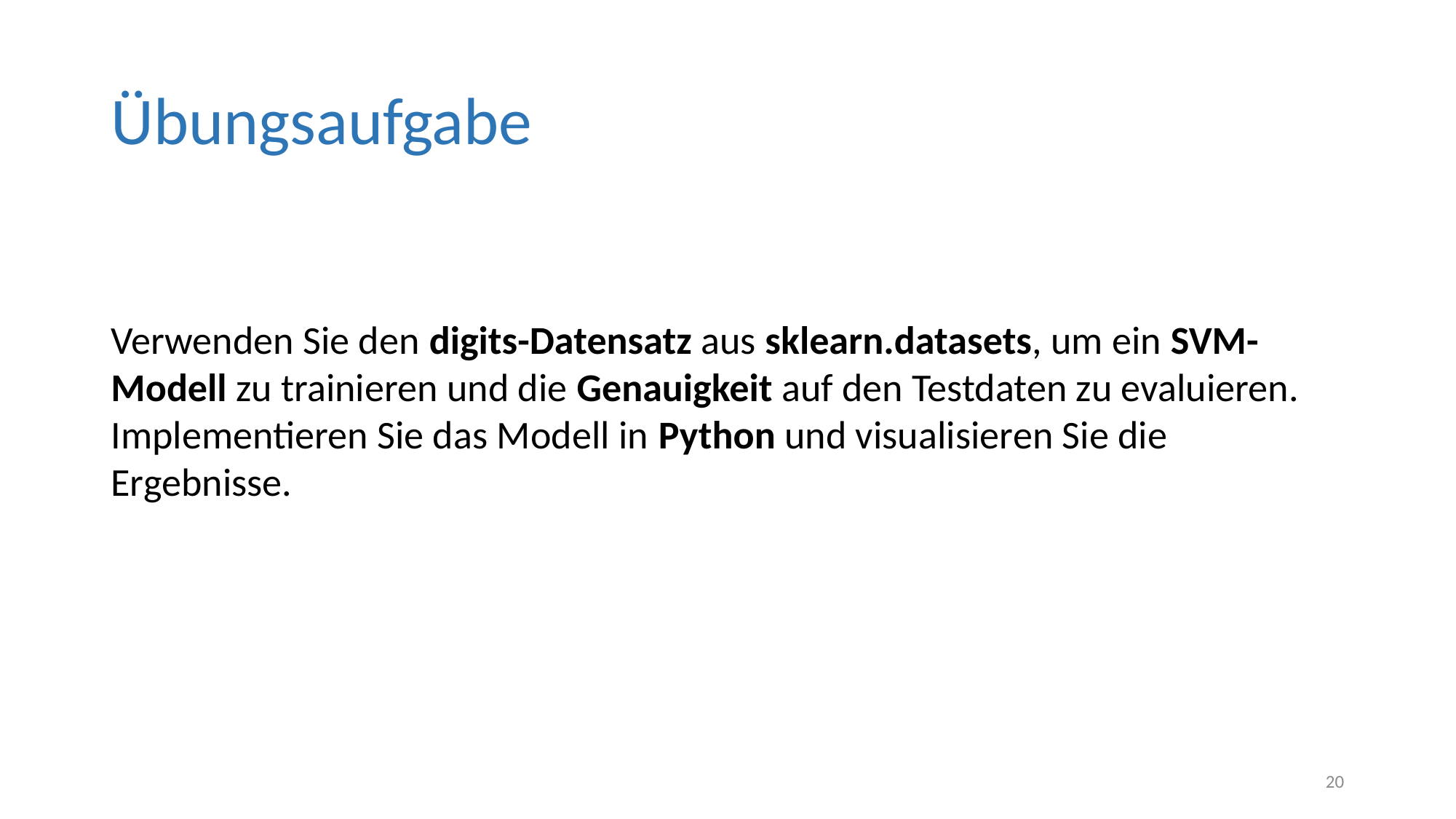

# Übungsaufgabe
Verwenden Sie den digits-Datensatz aus sklearn.datasets, um ein SVM-Modell zu trainieren und die Genauigkeit auf den Testdaten zu evaluieren. Implementieren Sie das Modell in Python und visualisieren Sie die Ergebnisse.
20